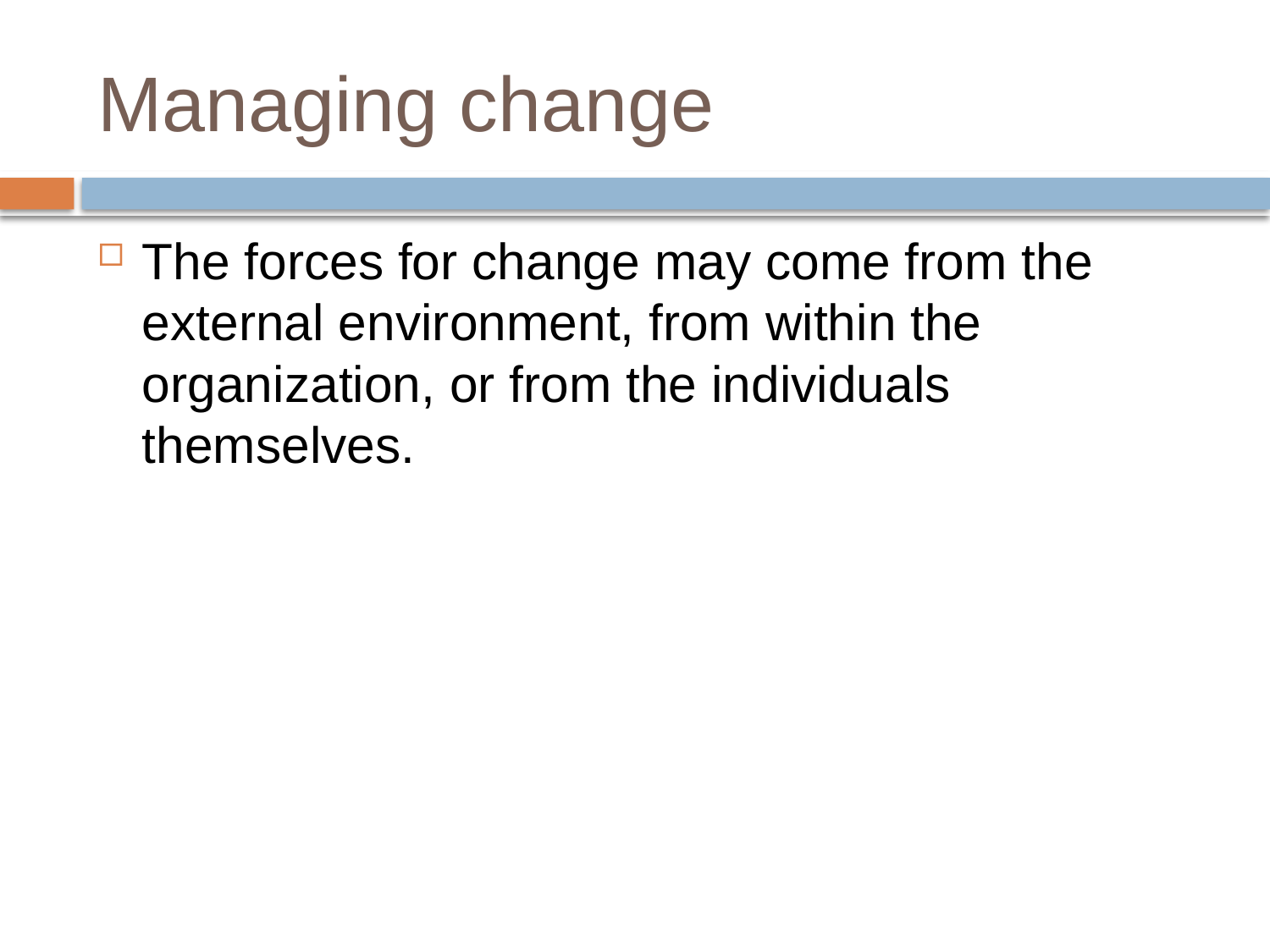

# Managing change
The forces for change may come from the external environment, from within the organization, or from the individuals themselves.